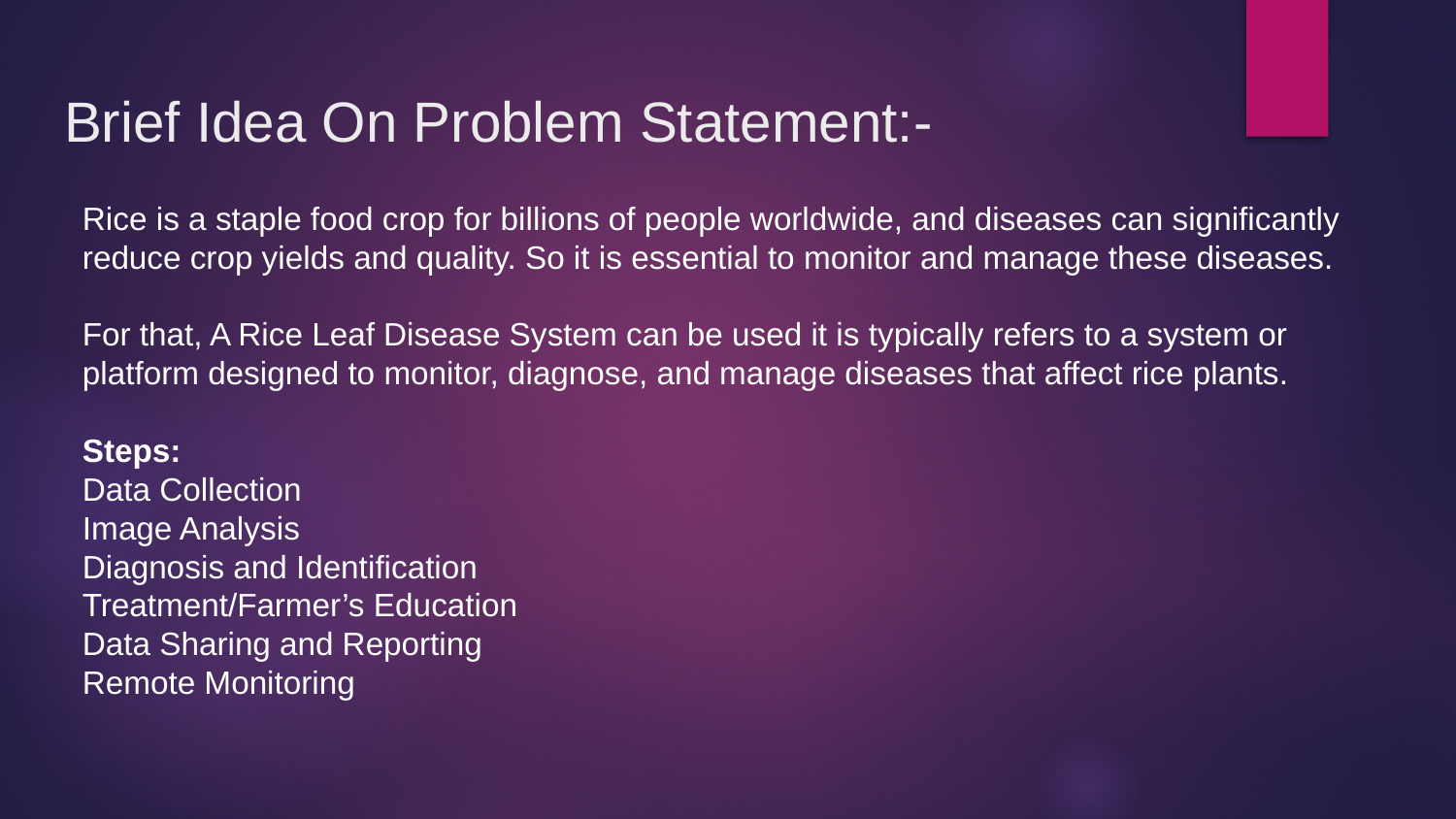

# Brief Idea On Problem Statement:-
Rice is a staple food crop for billions of people worldwide, and diseases can significantly reduce crop yields and quality. So it is essential to monitor and manage these diseases.

For that, A Rice Leaf Disease System can be used it is typically refers to a system or platform designed to monitor, diagnose, and manage diseases that affect rice plants.

Steps:
Data Collection
Image Analysis
Diagnosis and Identification
Treatment/Farmer’s Education
Data Sharing and Reporting
Remote Monitoring